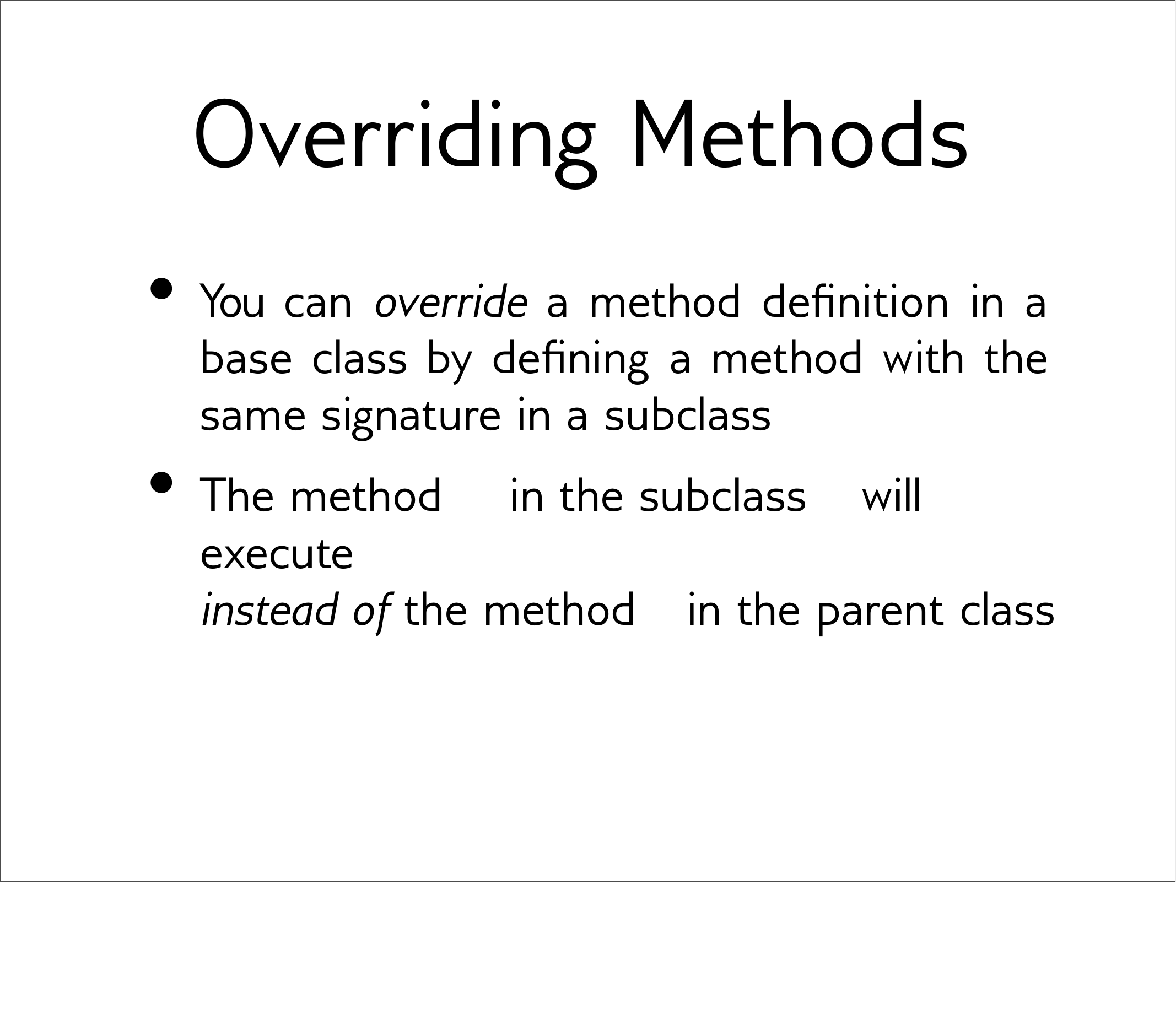

# Overriding Methods
You can override a method definition in a  base class by defining a method with the  same signature in a subclass
The method	in the subclass	will execute
instead of the method	in the parent class